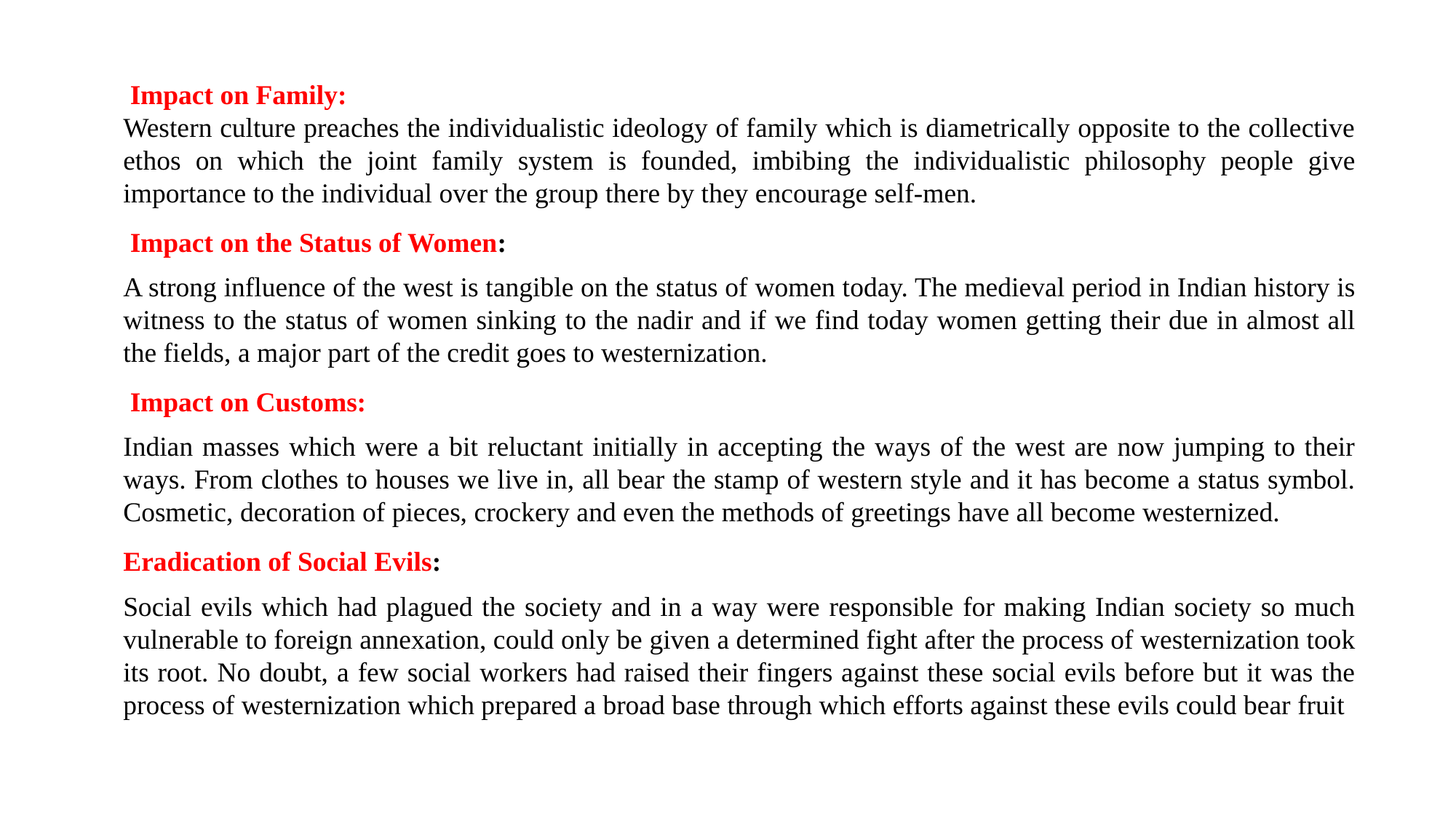

Impact on Family:
Western culture preaches the individualistic ideology of family which is diametrically opposite to the collective ethos on which the joint family system is founded, imbibing the individualistic philosophy people give importance to the individual over the group there by they encourage self-men.
 Impact on the Status of Women:
A strong influence of the west is tangible on the status of women today. The medieval period in Indian history is witness to the status of women sinking to the nadir and if we find today women getting their due in almost all the fields, a major part of the credit goes to westernization.
 Impact on Customs:
Indian masses which were a bit reluctant initially in accepting the ways of the west are now jumping to their ways. From clothes to houses we live in, all bear the stamp of western style and it has become a status symbol. Cosmetic, decoration of pieces, crockery and even the methods of greetings have all become westernized.
Eradication of Social Evils:
Social evils which had plagued the society and in a way were responsible for making Indian society so much vulnerable to foreign annexation, could only be given a determined fight after the process of westernization took its root. No doubt, a few social workers had raised their fingers against these social evils before but it was the process of westernization which prepared a broad base through which efforts against these evils could bear fruit